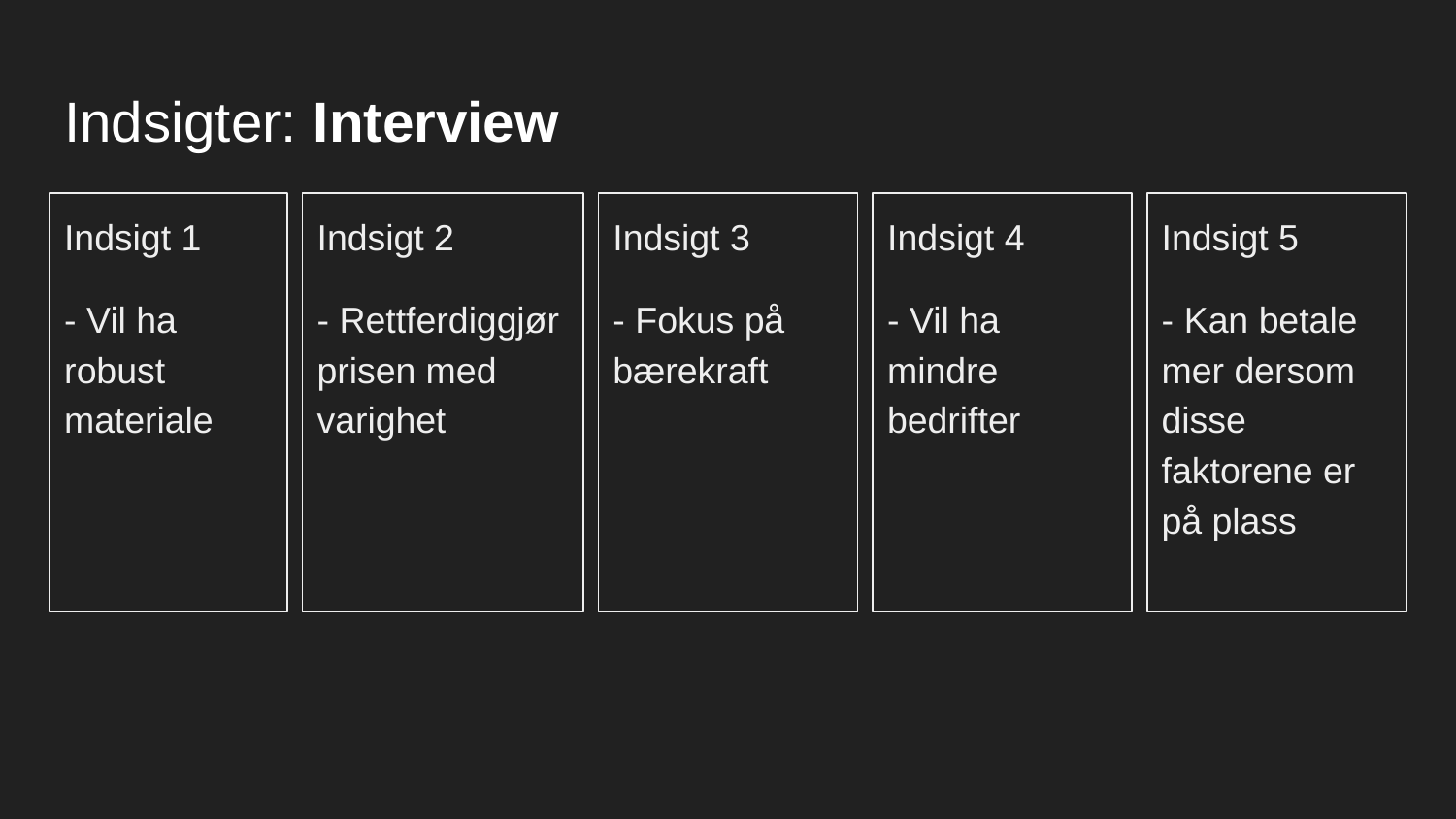

# Indsigter: Interview
Indsigt 2
- Rettferdiggjør prisen med varighet
Indsigt 1
- Vil ha robust materiale
Indsigt 3
- Fokus på bærekraft
Indsigt 4
- Vil ha mindre bedrifter

Indsigt 5
- Kan betale mer dersom disse faktorene er på plass